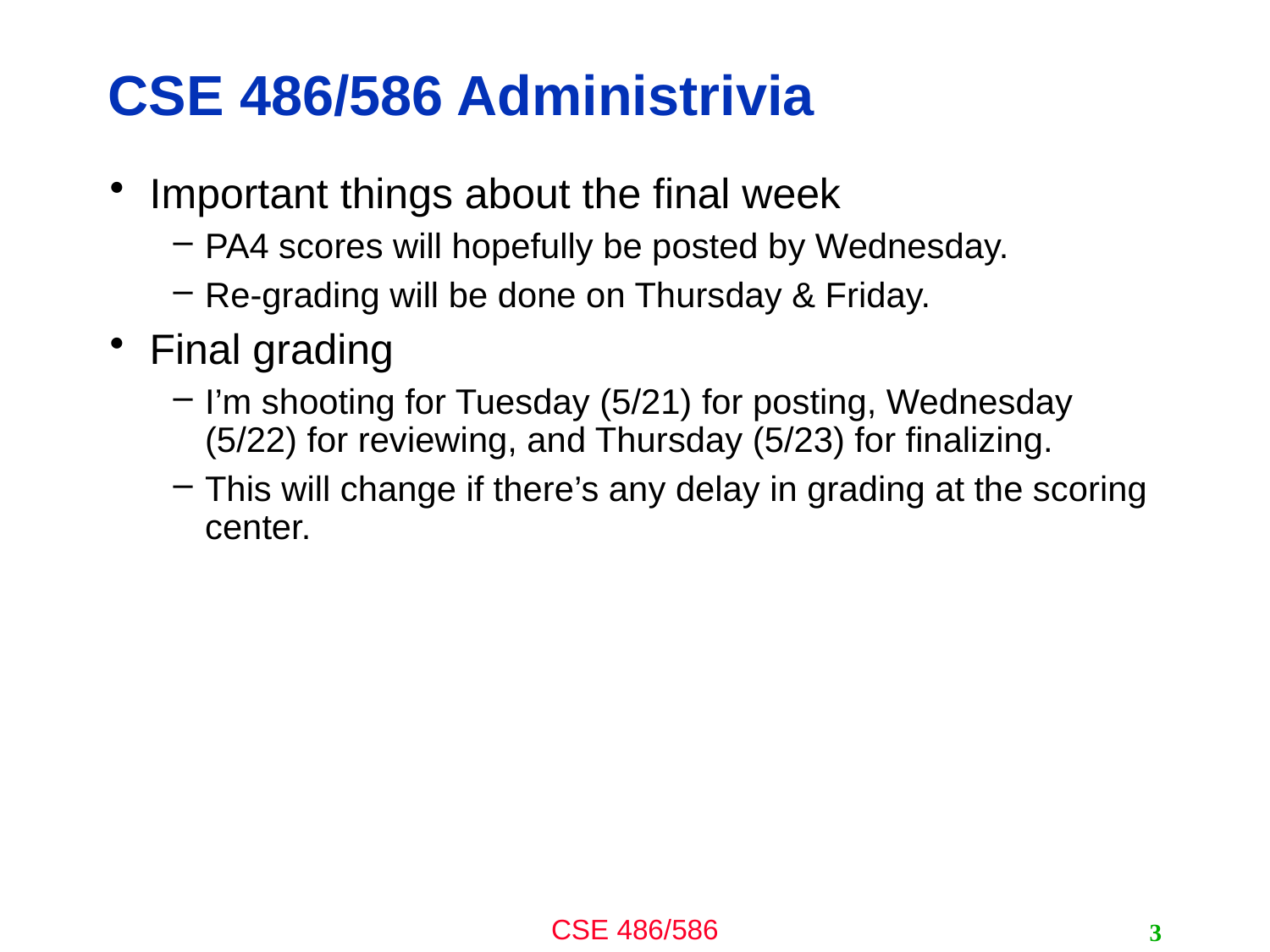

# CSE 486/586 Administrivia
Important things about the final week
PA4 scores will hopefully be posted by Wednesday.
Re-grading will be done on Thursday & Friday.
Final grading
I’m shooting for Tuesday (5/21) for posting, Wednesday (5/22) for reviewing, and Thursday (5/23) for finalizing.
This will change if there’s any delay in grading at the scoring center.
3